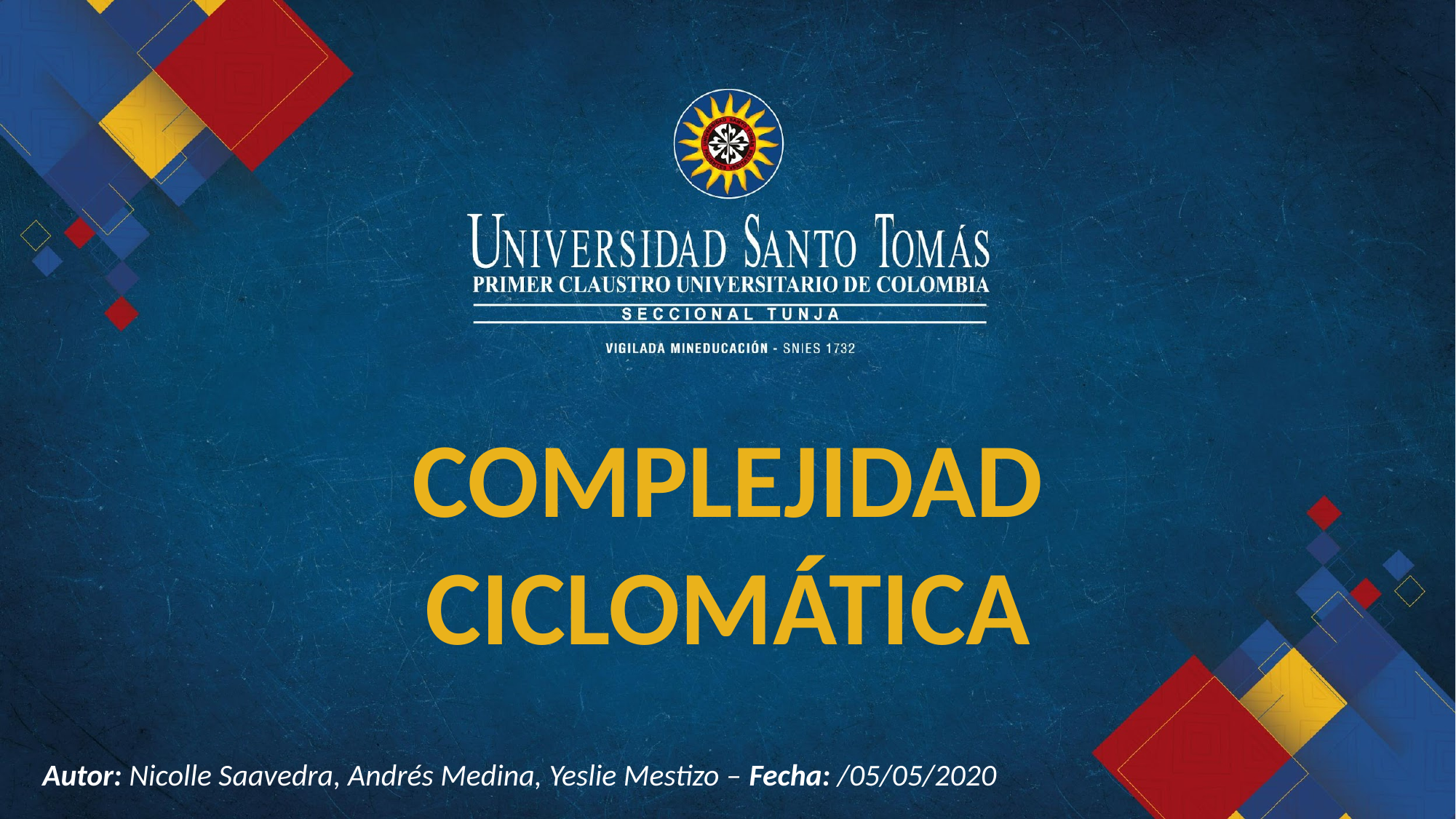

COMPLEJIDAD CICLOMÁTICA
Autor: Nicolle Saavedra, Andrés Medina, Yeslie Mestizo – Fecha: /05/05/2020